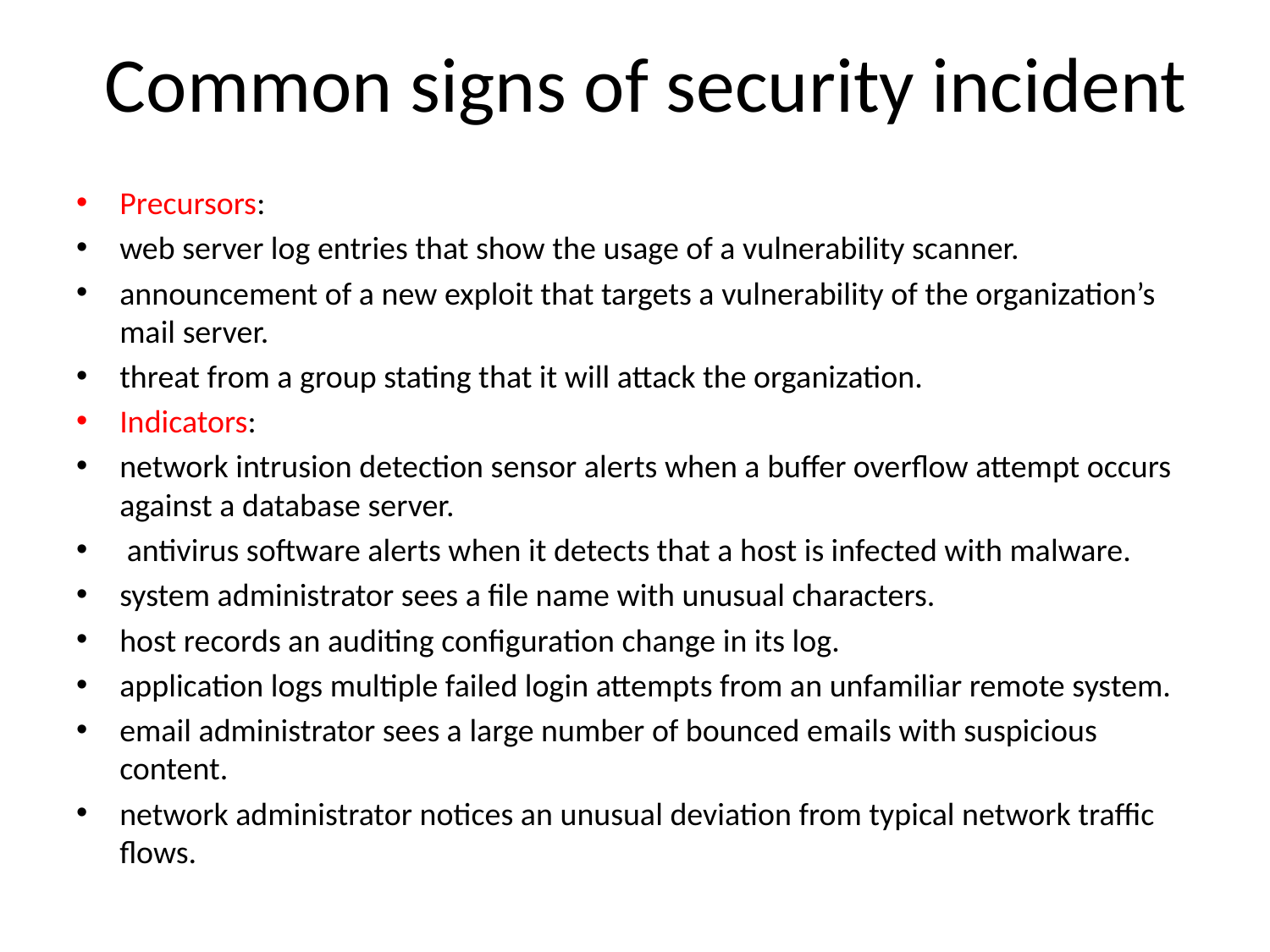

# Common signs of security incident
Precursors:
web server log entries that show the usage of a vulnerability scanner.
announcement of a new exploit that targets a vulnerability of the organization’s mail server.
threat from a group stating that it will attack the organization.
Indicators:
network intrusion detection sensor alerts when a buffer overflow attempt occurs against a database server.
 antivirus software alerts when it detects that a host is infected with malware.
system administrator sees a file name with unusual characters.
host records an auditing configuration change in its log.
application logs multiple failed login attempts from an unfamiliar remote system.
email administrator sees a large number of bounced emails with suspicious content.
network administrator notices an unusual deviation from typical network traffic flows.